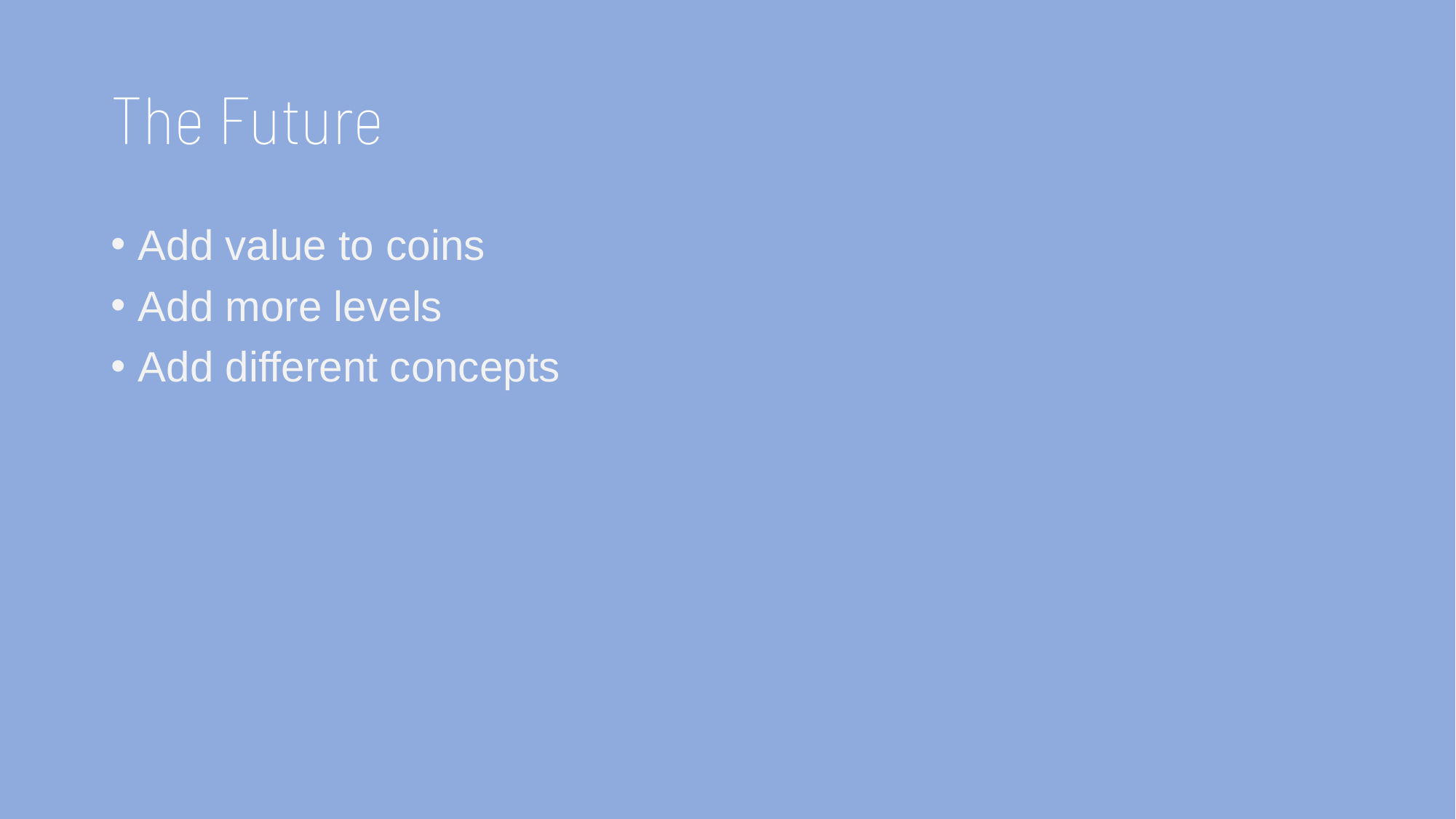

# The Future
Add value to coins
Add more levels
Add different concepts